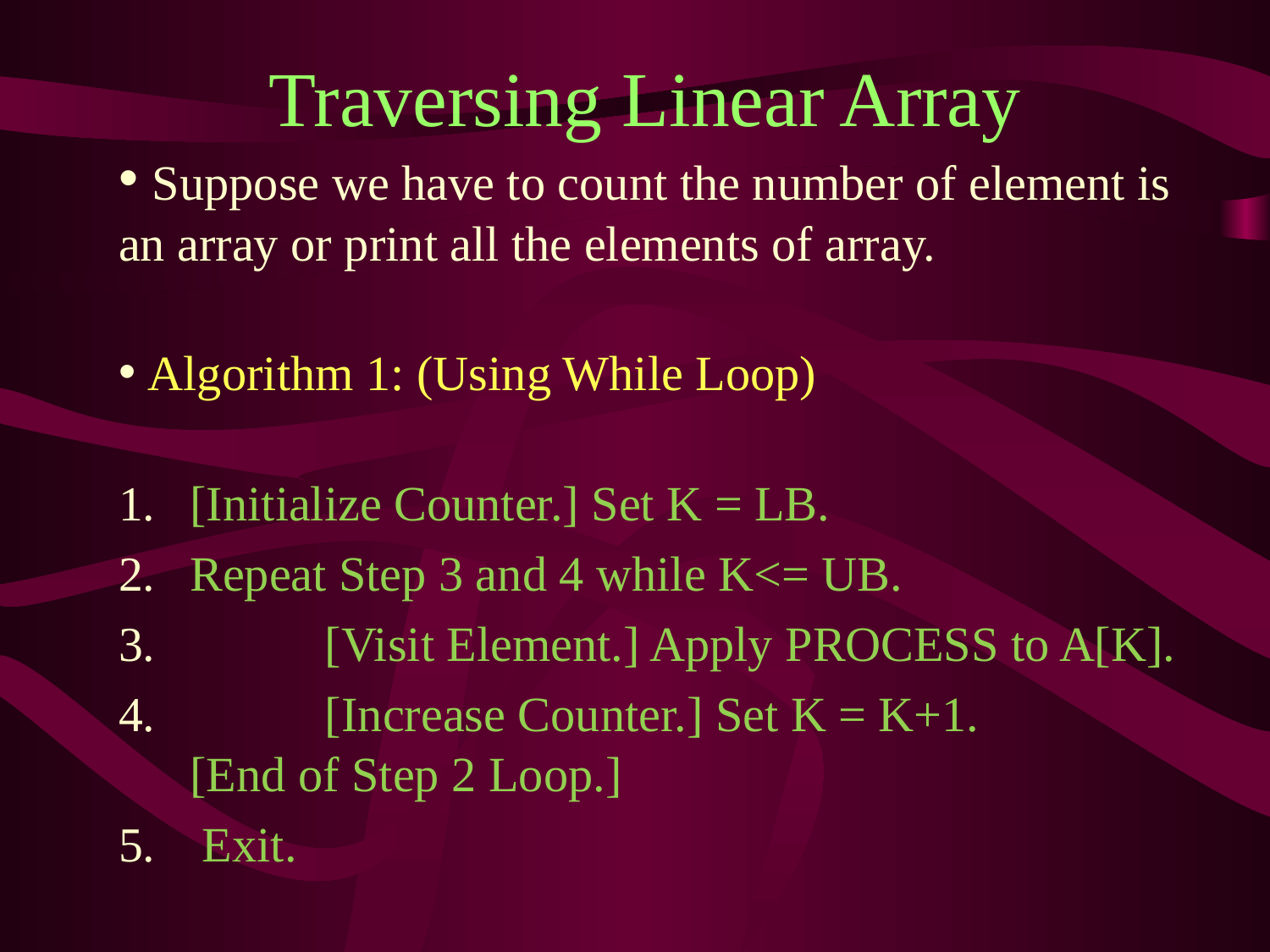

# Traversing Linear Array
 Suppose we have to count the number of element is an array or print all the elements of array.
 Algorithm 1: (Using While Loop)
[Initialize Counter.] Set K = LB.
Repeat Step 3 and 4 while K<= UB.
           [Visit Element.] Apply PROCESS to A[K].
           [Increase Counter.] Set K = K+1.
[End of Step 2 Loop.]
 Exit.